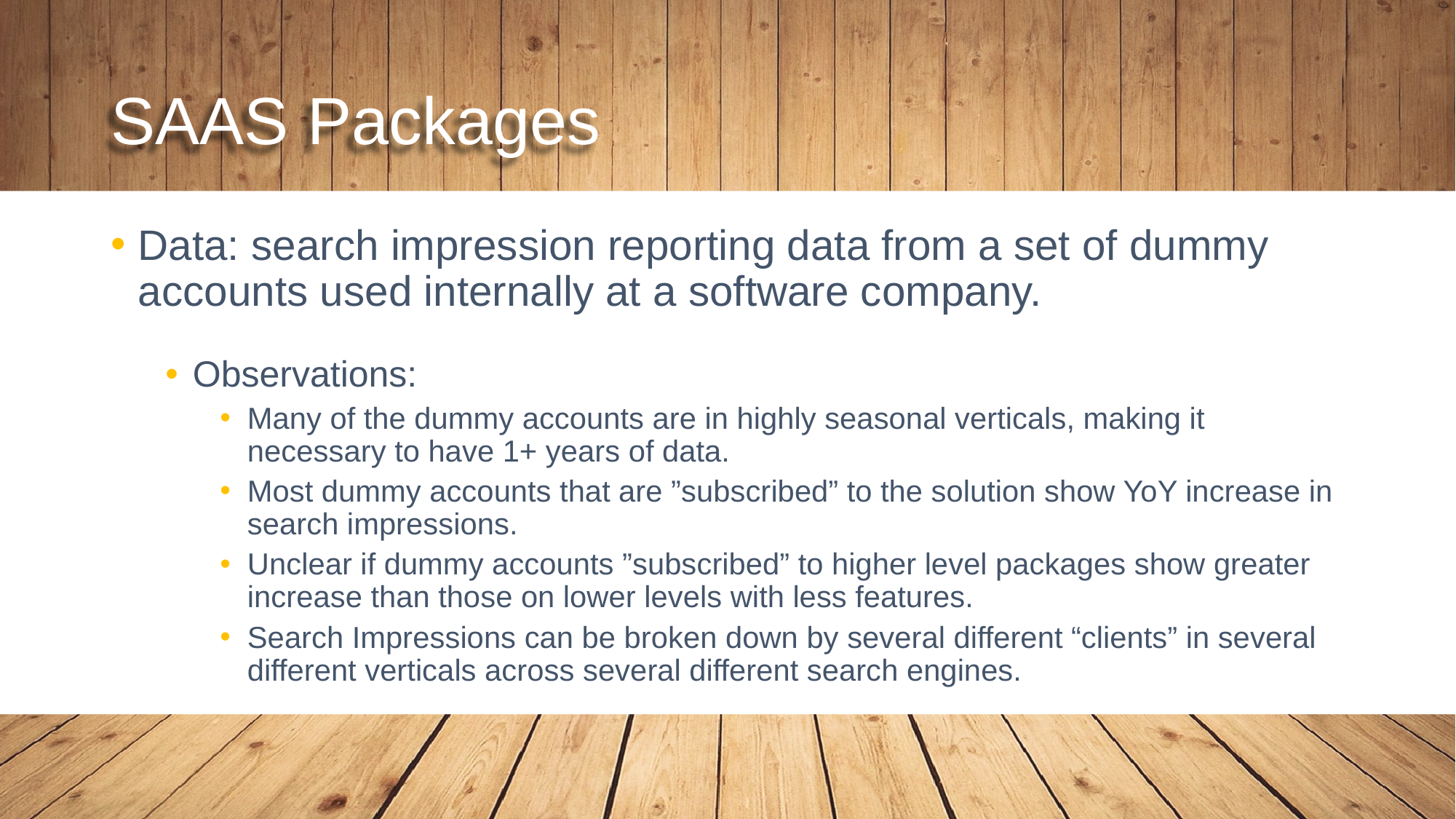

# SAAS Packages

Data: search impression reporting data from a set of dummy accounts used internally at a software company.

Observations:
Many of the dummy accounts are in highly seasonal verticals, making it necessary to have 1+ years of data.
Most dummy accounts that are ”subscribed” to the solution show YoY increase in search impressions.
Unclear if dummy accounts ”subscribed” to higher level packages show greater increase than those on lower levels with less features.
Search Impressions can be broken down by several different “clients” in several different verticals across several different search engines.